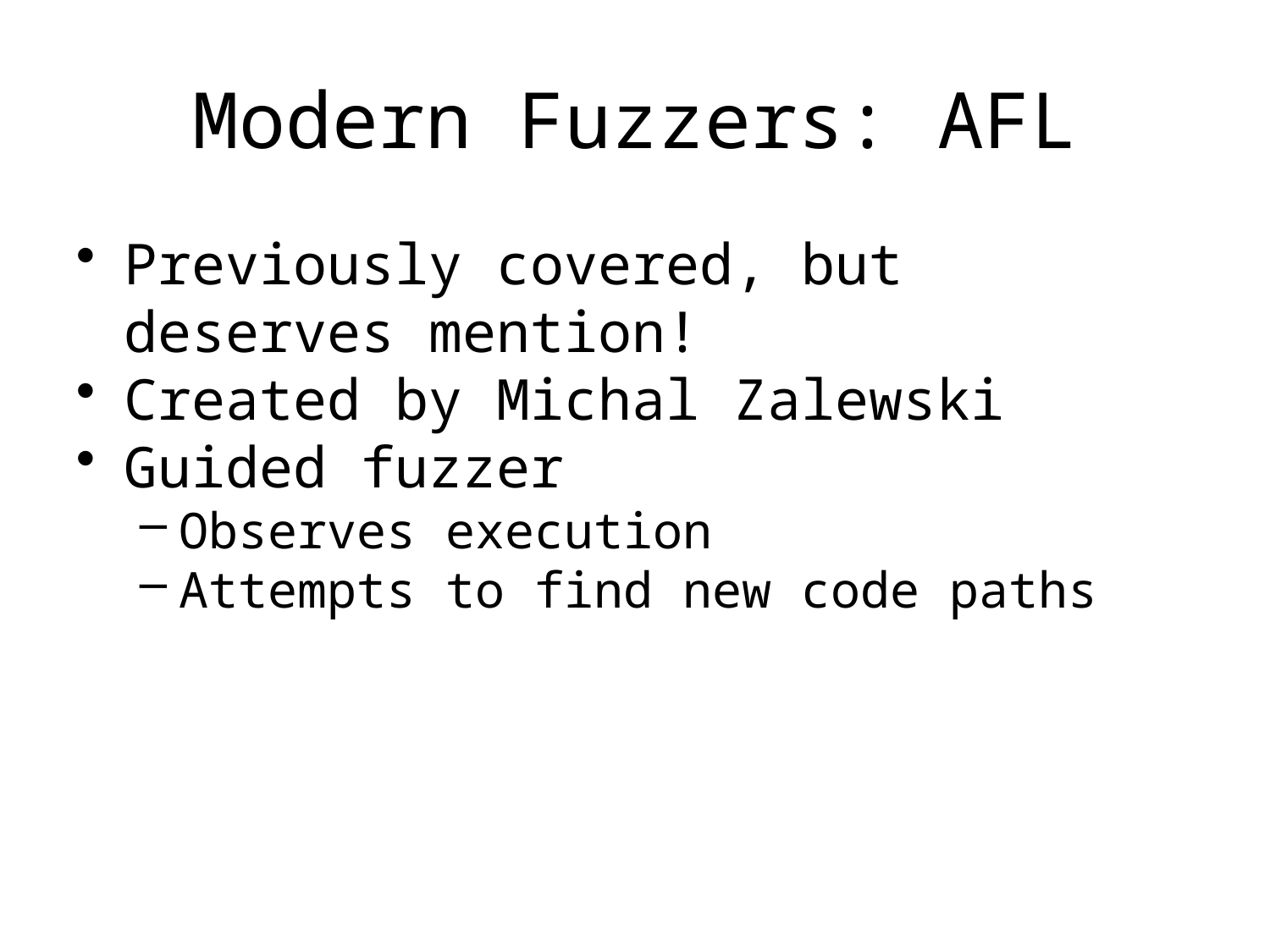

# Modern Fuzzers: AFL
Previously covered, but deserves mention!
Created by Michal Zalewski
Guided fuzzer
Observes execution
Attempts to find new code paths